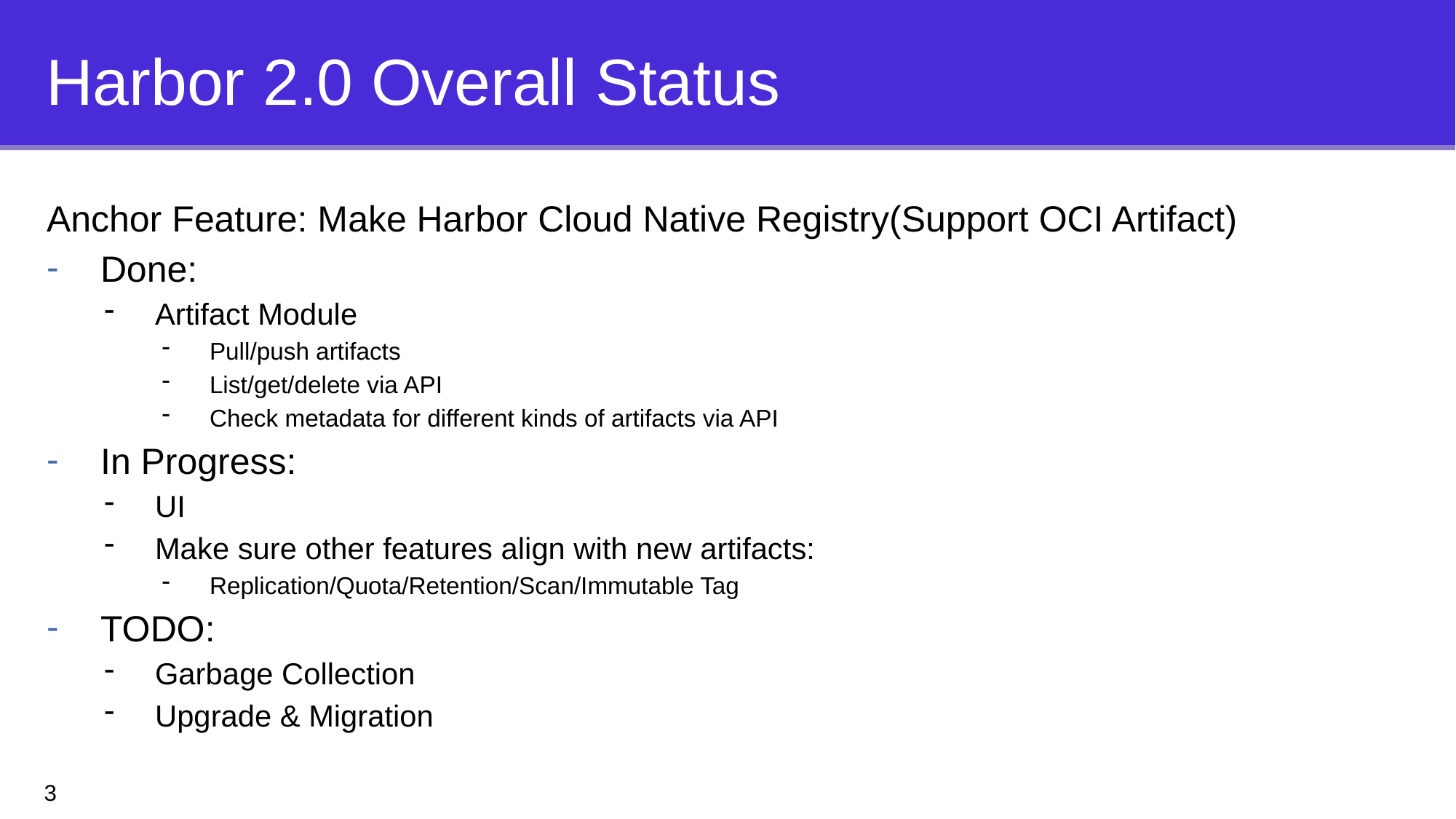

# Harbor 2.0 Overall Status
Anchor Feature: Make Harbor Cloud Native Registry(Support OCI Artifact)
Done:
Artifact Module
Pull/push artifacts
List/get/delete via API
Check metadata for different kinds of artifacts via API
In Progress:
UI
Make sure other features align with new artifacts:
Replication/Quota/Retention/Scan/Immutable Tag
TODO:
Garbage Collection
Upgrade & Migration
3